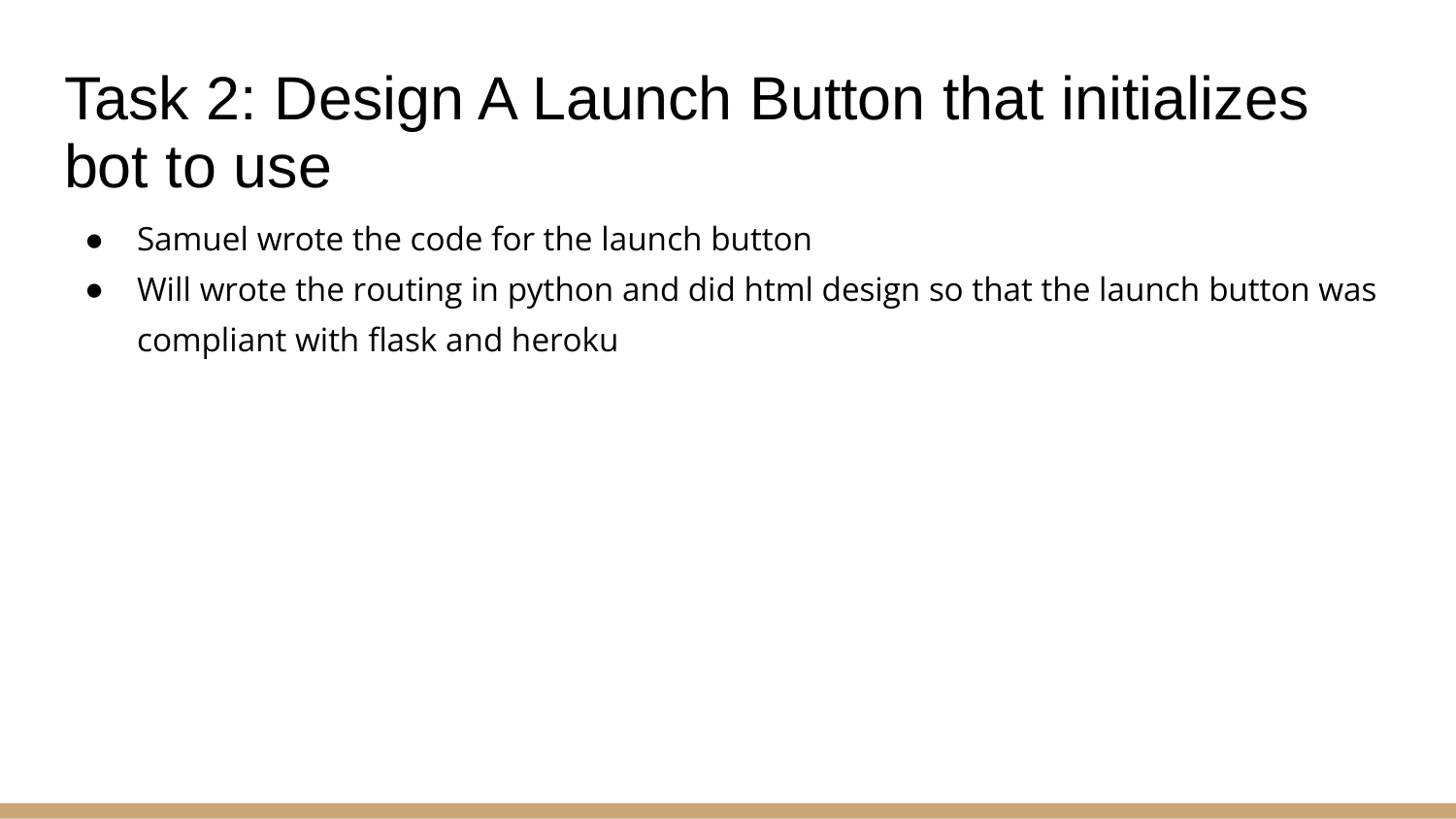

# Task 2: Design A Launch Button that initializes bot to use
Samuel wrote the code for the launch button
Will wrote the routing in python and did html design so that the launch button was compliant with flask and heroku